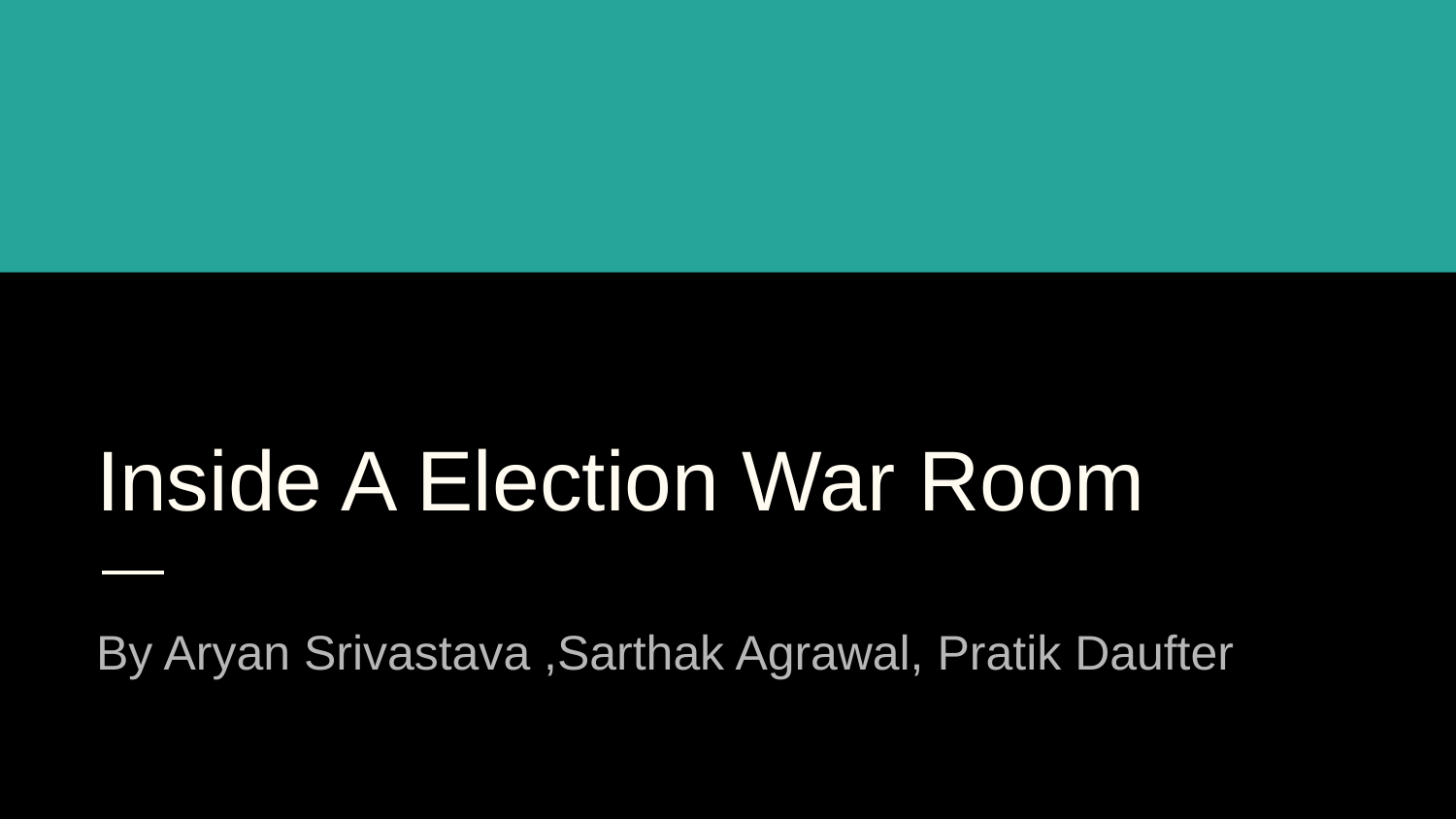

# Inside A Election War Room
By Aryan Srivastava ,Sarthak Agrawal, Pratik Daufter